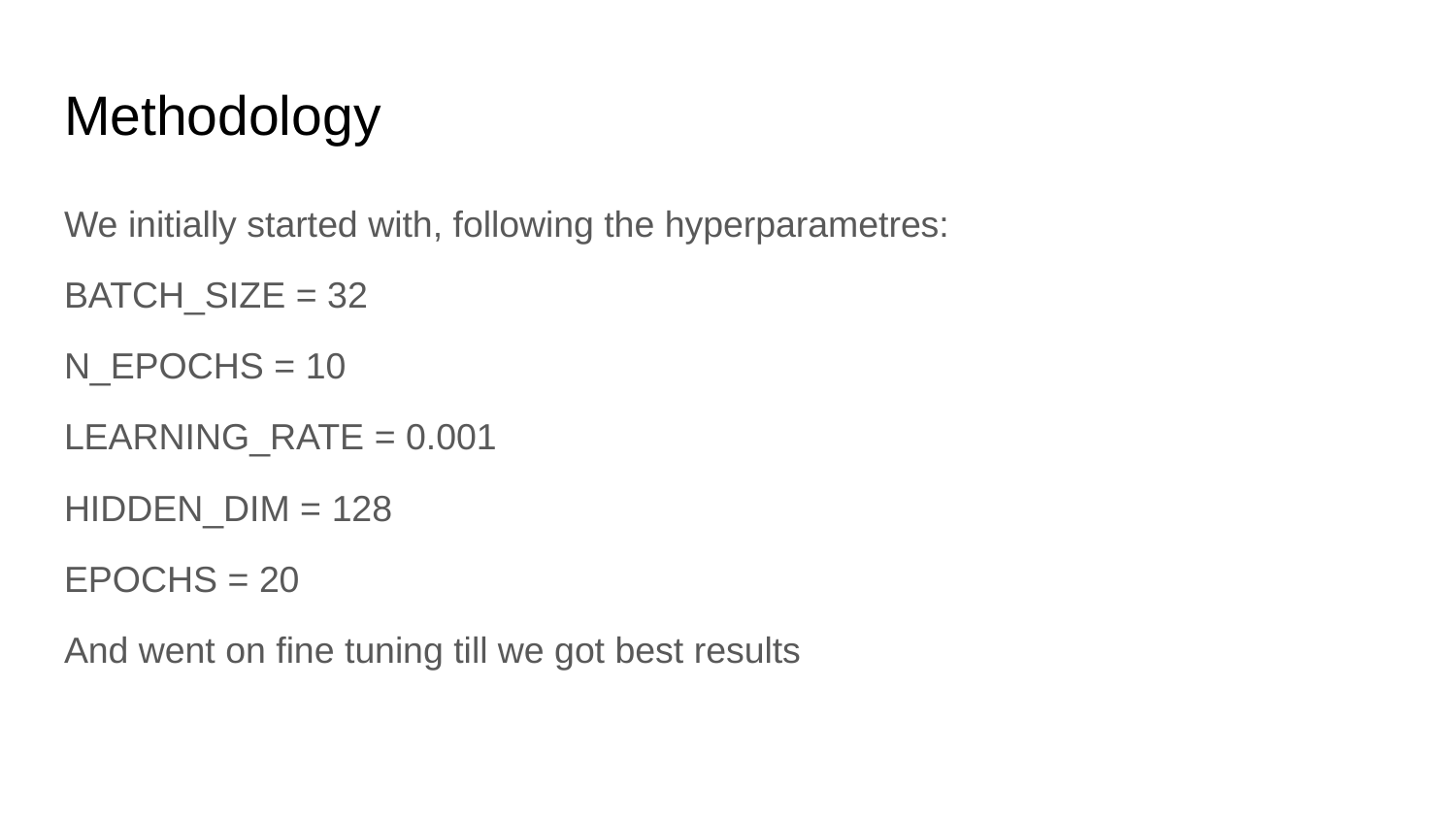

# Methodology
We initially started with, following the hyperparametres:
BATCH_SIZE = 32
N_EPOCHS = 10
LEARNING_RATE = 0.001
HIDDEN_DIM = 128
EPOCHS = 20
And went on fine tuning till we got best results